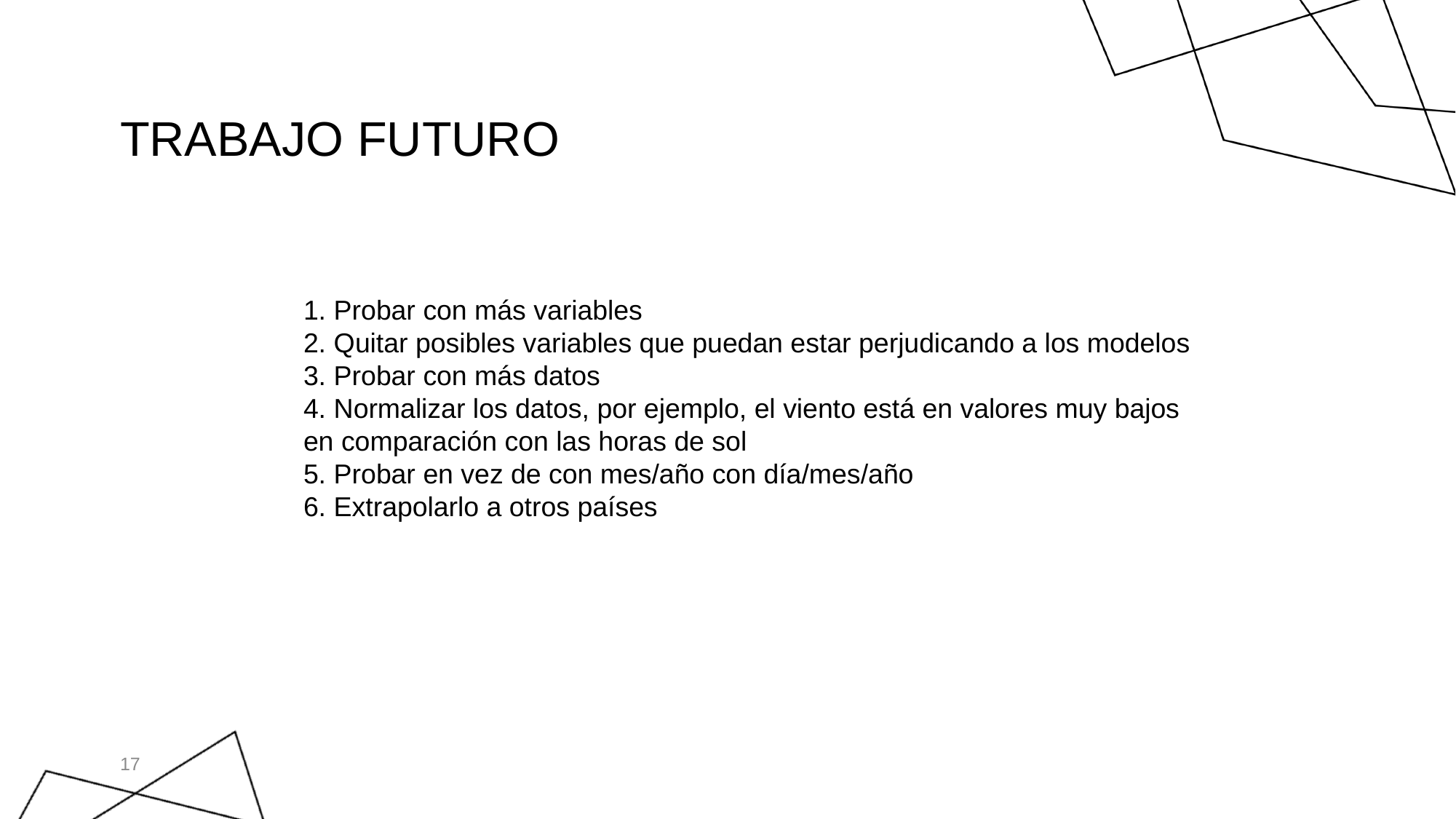

# TRABAJO FUTURO
1. Probar con más variables
2. Quitar posibles variables que puedan estar perjudicando a los modelos
3. Probar con más datos
4. Normalizar los datos, por ejemplo, el viento está en valores muy bajos
en comparación con las horas de sol
5. Probar en vez de con mes/año con día/mes/año
6. Extrapolarlo a otros países
17